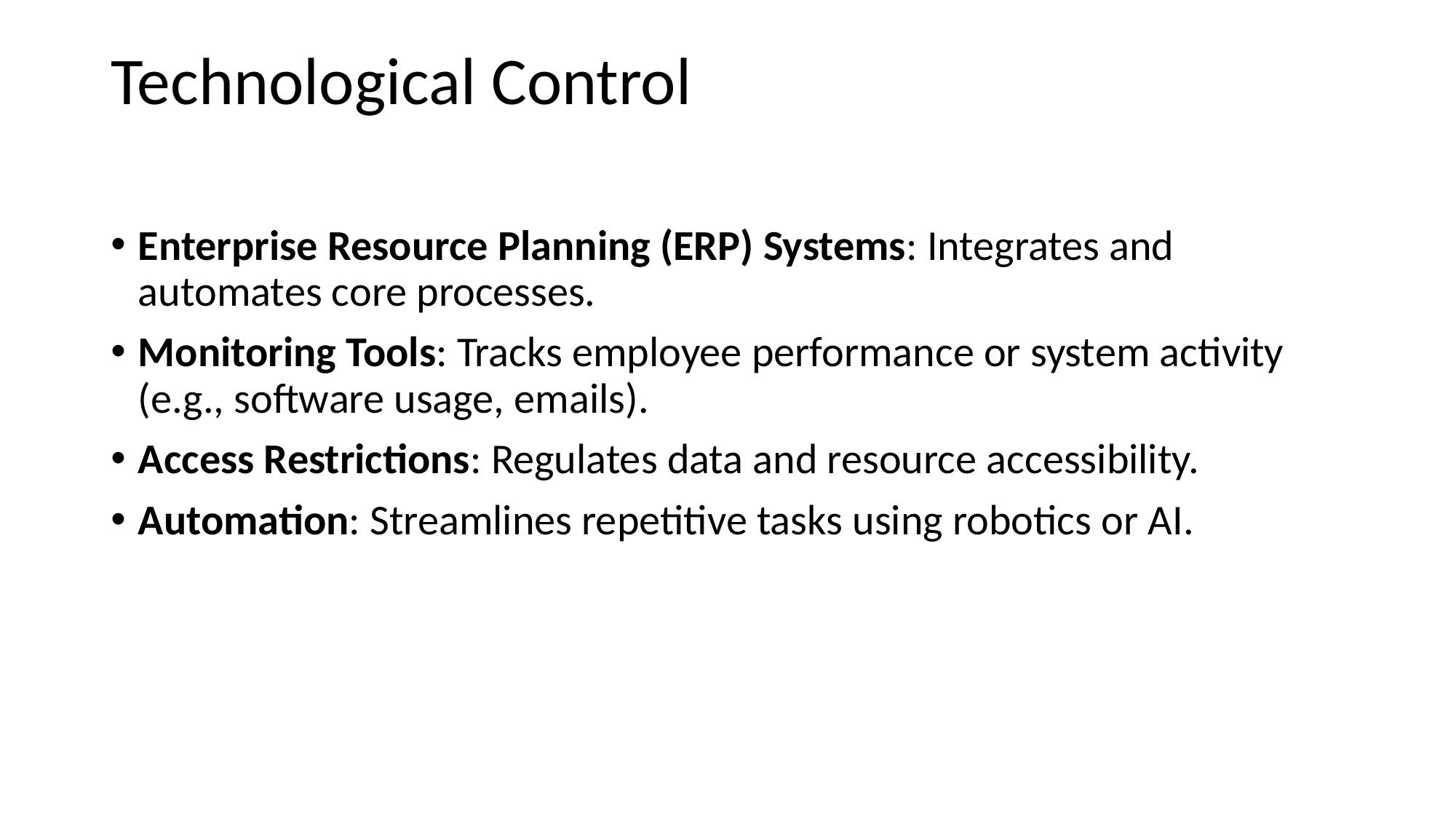

# Technological Control
Enterprise Resource Planning (ERP) Systems: Integrates and automates core processes.
Monitoring Tools: Tracks employee performance or system activity (e.g., software usage, emails).
Access Restrictions: Regulates data and resource accessibility.
Automation: Streamlines repetitive tasks using robotics or AI.